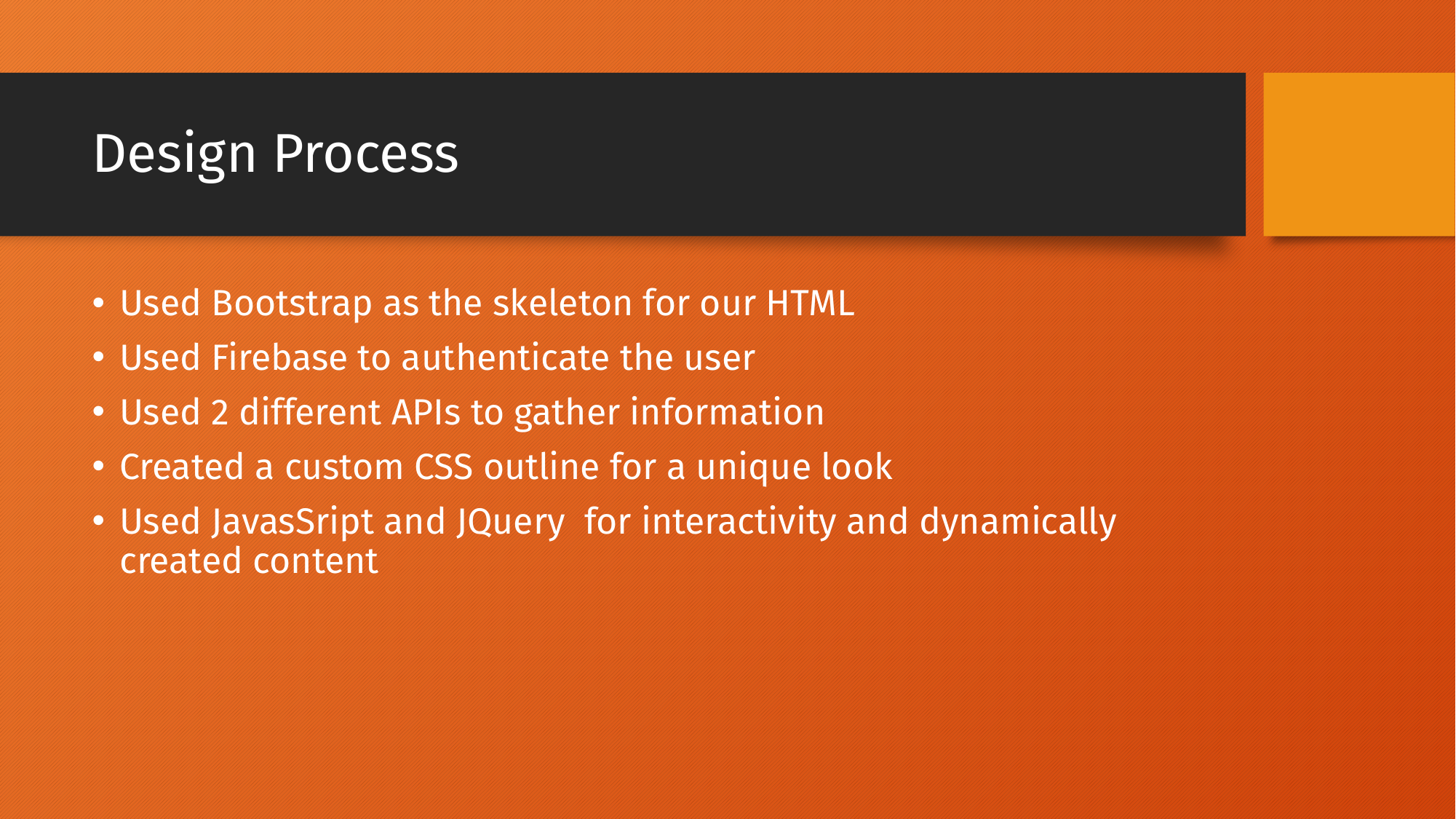

# Design Process
Used Bootstrap as the skeleton for our HTML
Used Firebase to authenticate the user
Used 2 different APIs to gather information
Created a custom CSS outline for a unique look
Used JavasSript and JQuery  for interactivity and dynamically created content